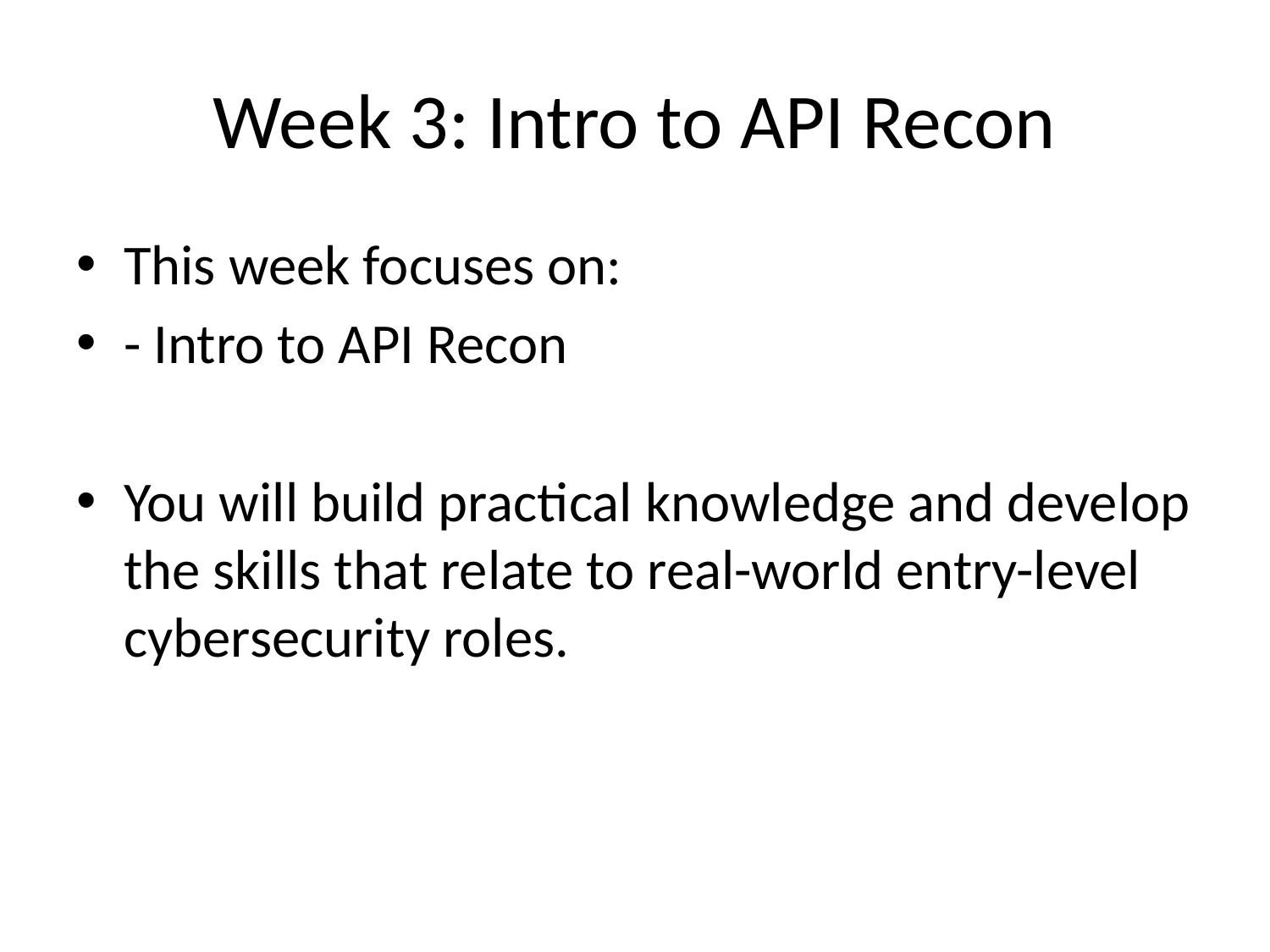

# Week 3: Intro to API Recon
This week focuses on:
- Intro to API Recon

You will build practical knowledge and develop the skills that relate to real-world entry-level cybersecurity roles.